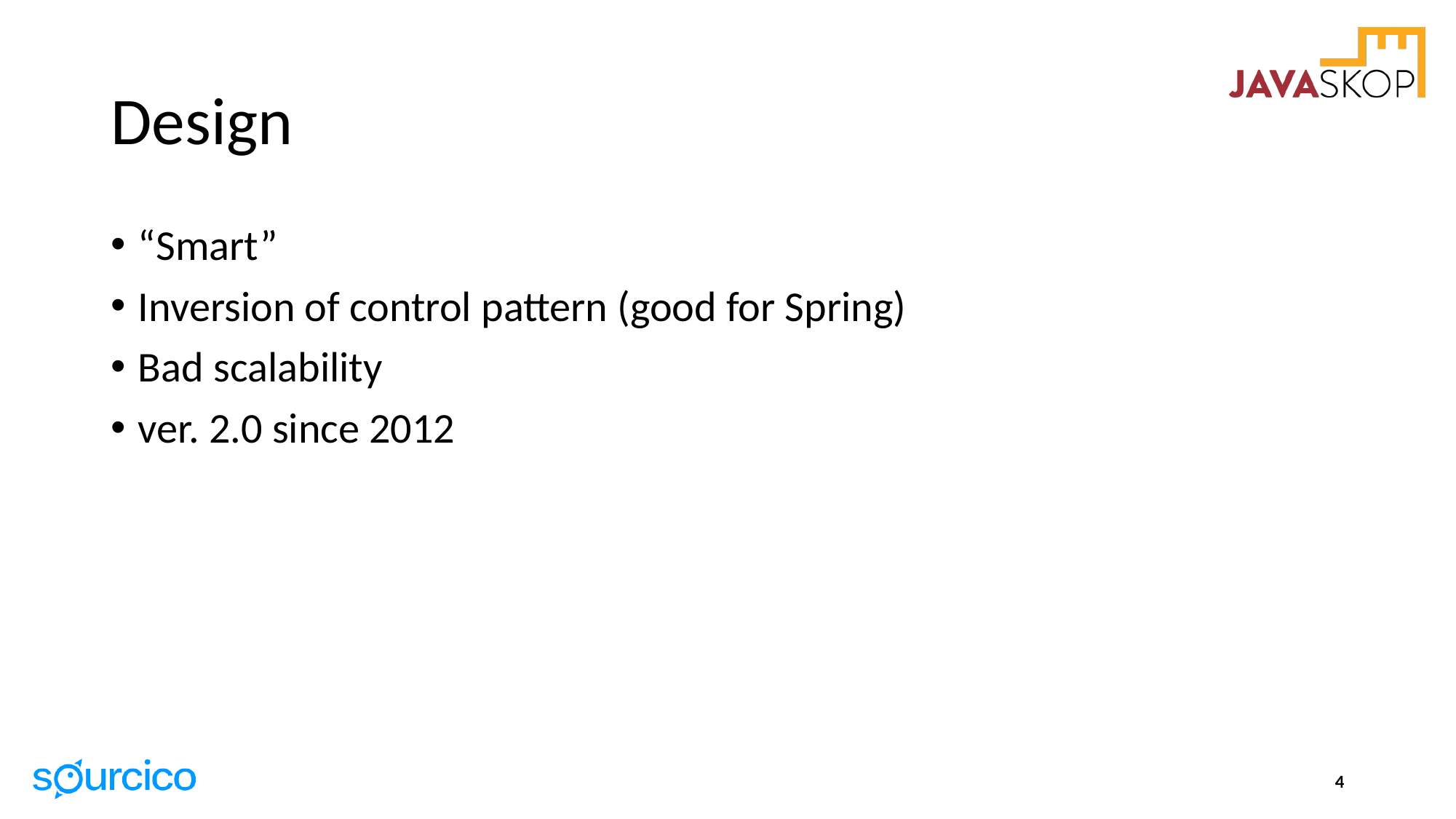

# Design
“Smart”
Inversion of control pattern (good for Spring)
Bad scalability
ver. 2.0 since 2012
4